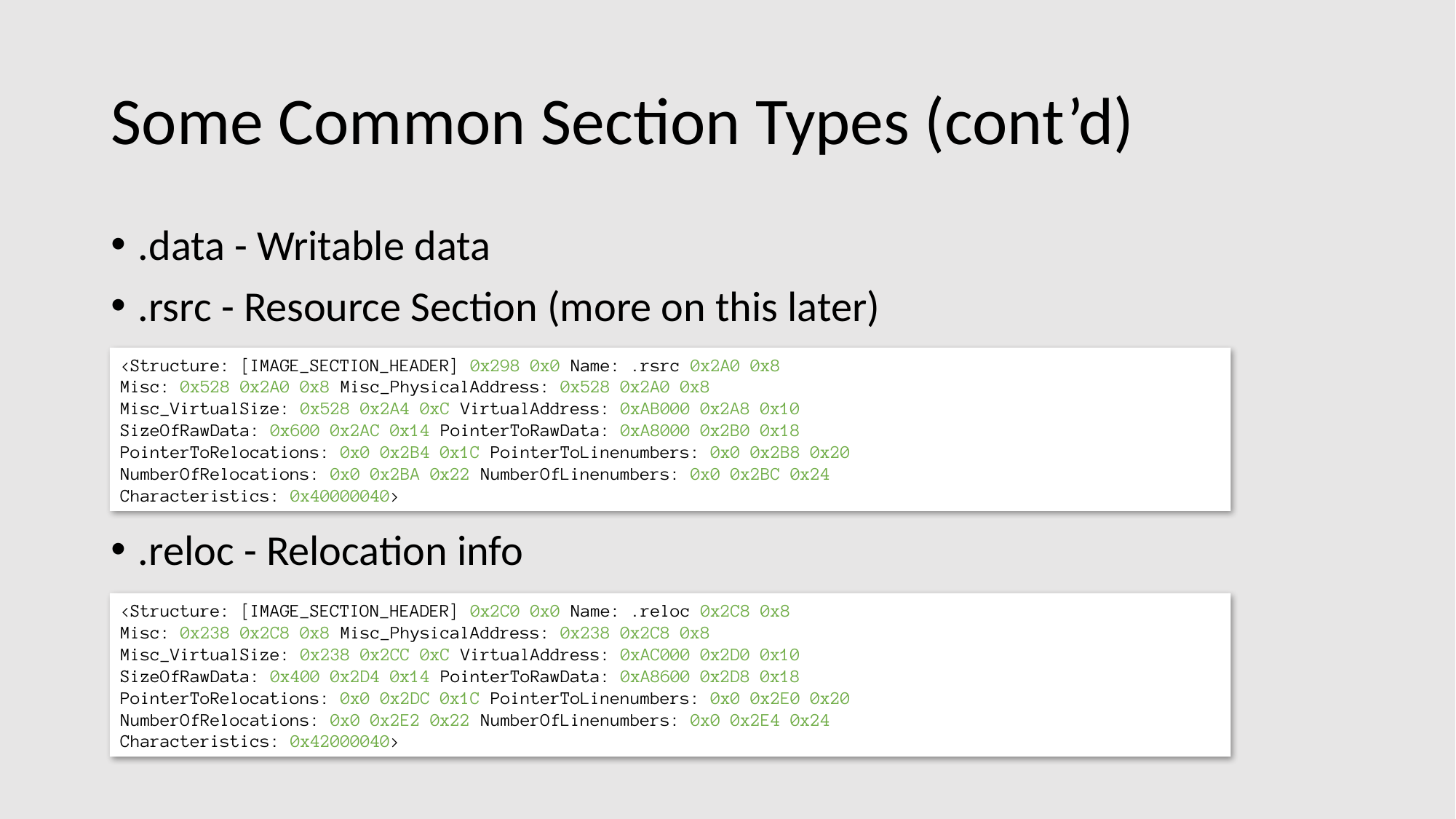

# Some Common Section Types (cont’d)
.data - Writable data
.rsrc - Resource Section (more on this later)

.reloc - Relocation info

<Structure: [IMAGE_SECTION_HEADER] 0x298 0x0 Name: .rsrc 0x2A0 0x8
Misc: 0x528 0x2A0 0x8 Misc_PhysicalAddress: 0x528 0x2A0 0x8
Misc_VirtualSize: 0x528 0x2A4 0xC VirtualAddress: 0xAB000 0x2A8 0x10
SizeOfRawData: 0x600 0x2AC 0x14 PointerToRawData: 0xA8000 0x2B0 0x18
PointerToRelocations: 0x0 0x2B4 0x1C PointerToLinenumbers: 0x0 0x2B8 0x20
NumberOfRelocations: 0x0 0x2BA 0x22 NumberOfLinenumbers: 0x0 0x2BC 0x24
Characteristics: 0x40000040>
<Structure: [IMAGE_SECTION_HEADER] 0x2C0 0x0 Name: .reloc 0x2C8 0x8
Misc: 0x238 0x2C8 0x8 Misc_PhysicalAddress: 0x238 0x2C8 0x8
Misc_VirtualSize: 0x238 0x2CC 0xC VirtualAddress: 0xAC000 0x2D0 0x10
SizeOfRawData: 0x400 0x2D4 0x14 PointerToRawData: 0xA8600 0x2D8 0x18
PointerToRelocations: 0x0 0x2DC 0x1C PointerToLinenumbers: 0x0 0x2E0 0x20
NumberOfRelocations: 0x0 0x2E2 0x22 NumberOfLinenumbers: 0x0 0x2E4 0x24
Characteristics: 0x42000040>